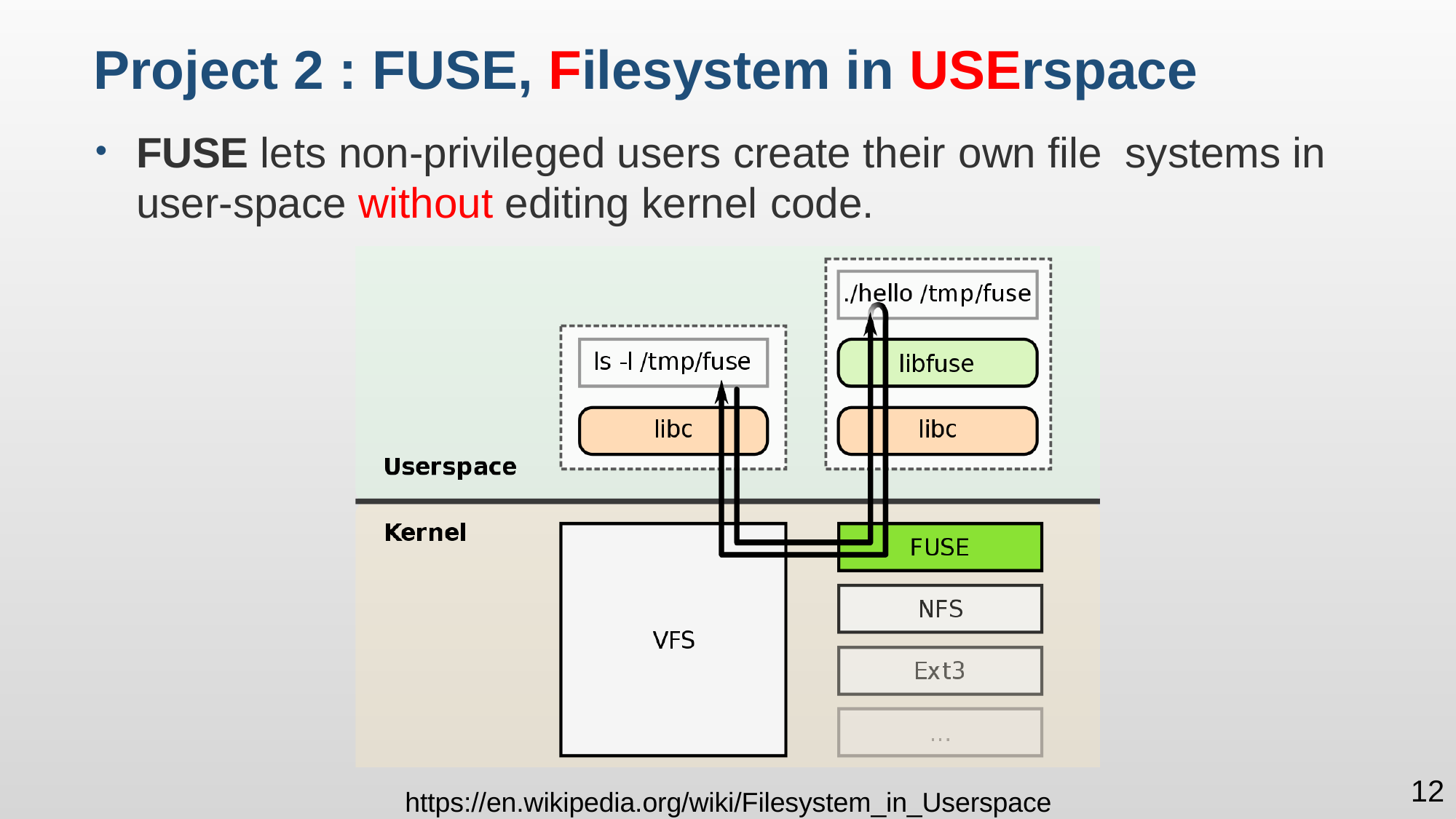

Project 2 : FUSE, Filesystem in USErspace
FUSE lets non-privileged users create their own file  systems in user-space without editing kernel code.

12
https://en.wikipedia.org/wiki/Filesystem_in_Userspace